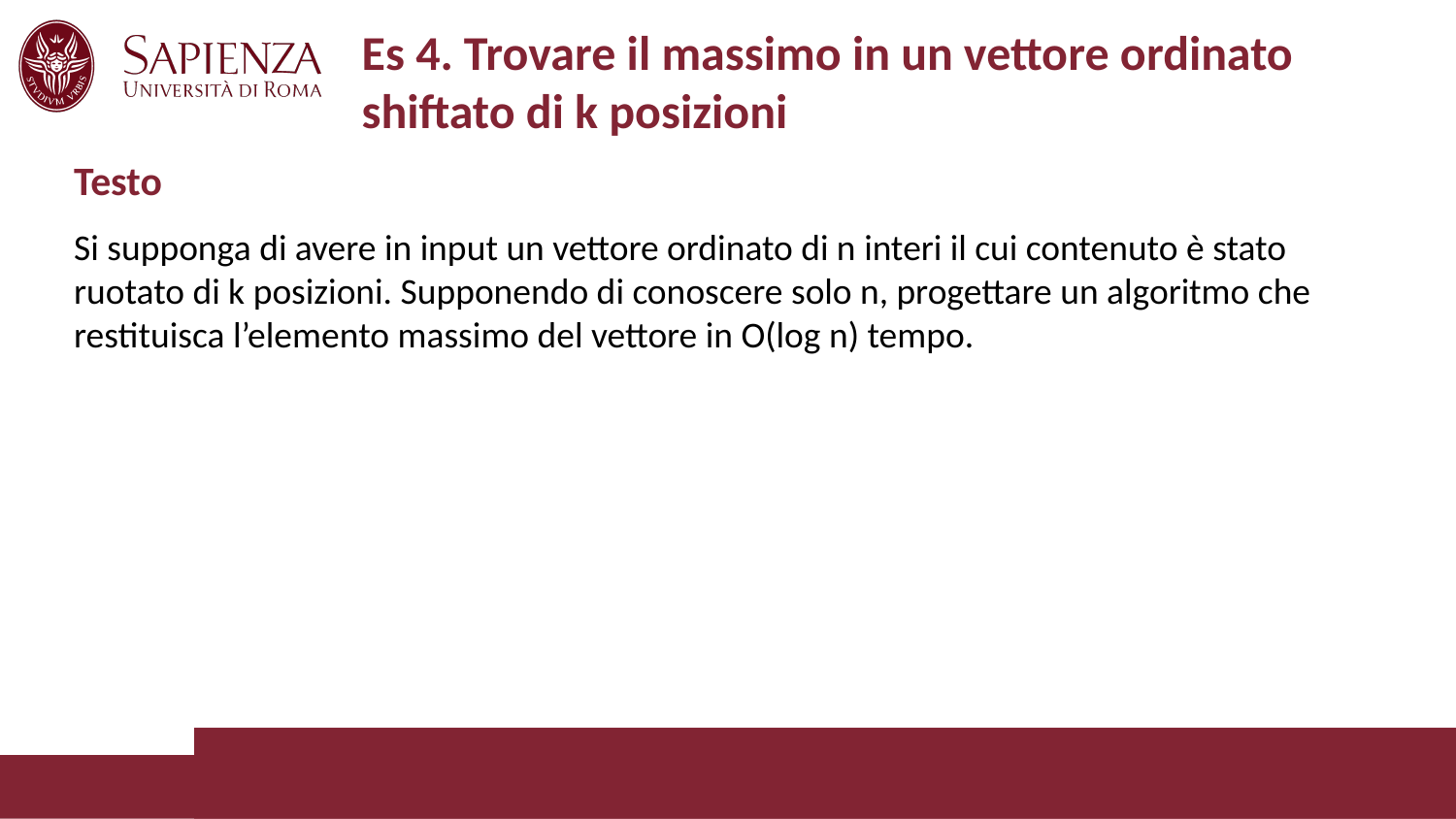

# Es 4. Trovare il massimo in un vettore ordinato shiftato di k posizioni
Testo
Si supponga di avere in input un vettore ordinato di n interi il cui contenuto è stato ruotato di k posizioni. Supponendo di conoscere solo n, progettare un algoritmo che restituisca l’elemento massimo del vettore in O(log n) tempo.